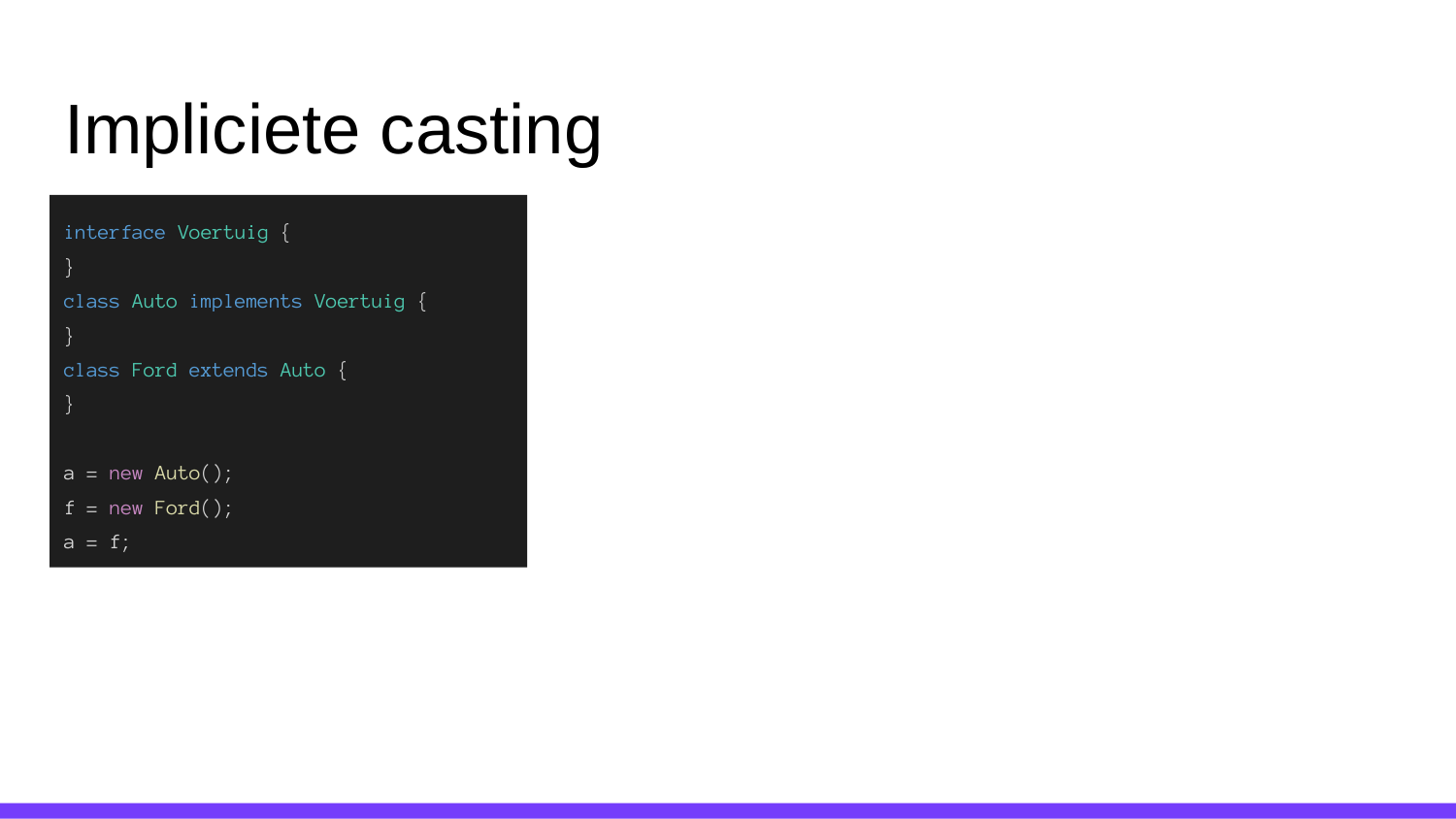

# Impliciete casting

interface Voertuig {
}
class Auto implements Voertuig {
}
class Ford extends Auto {
}

a = new Auto();
f = new Ford();
a = f;